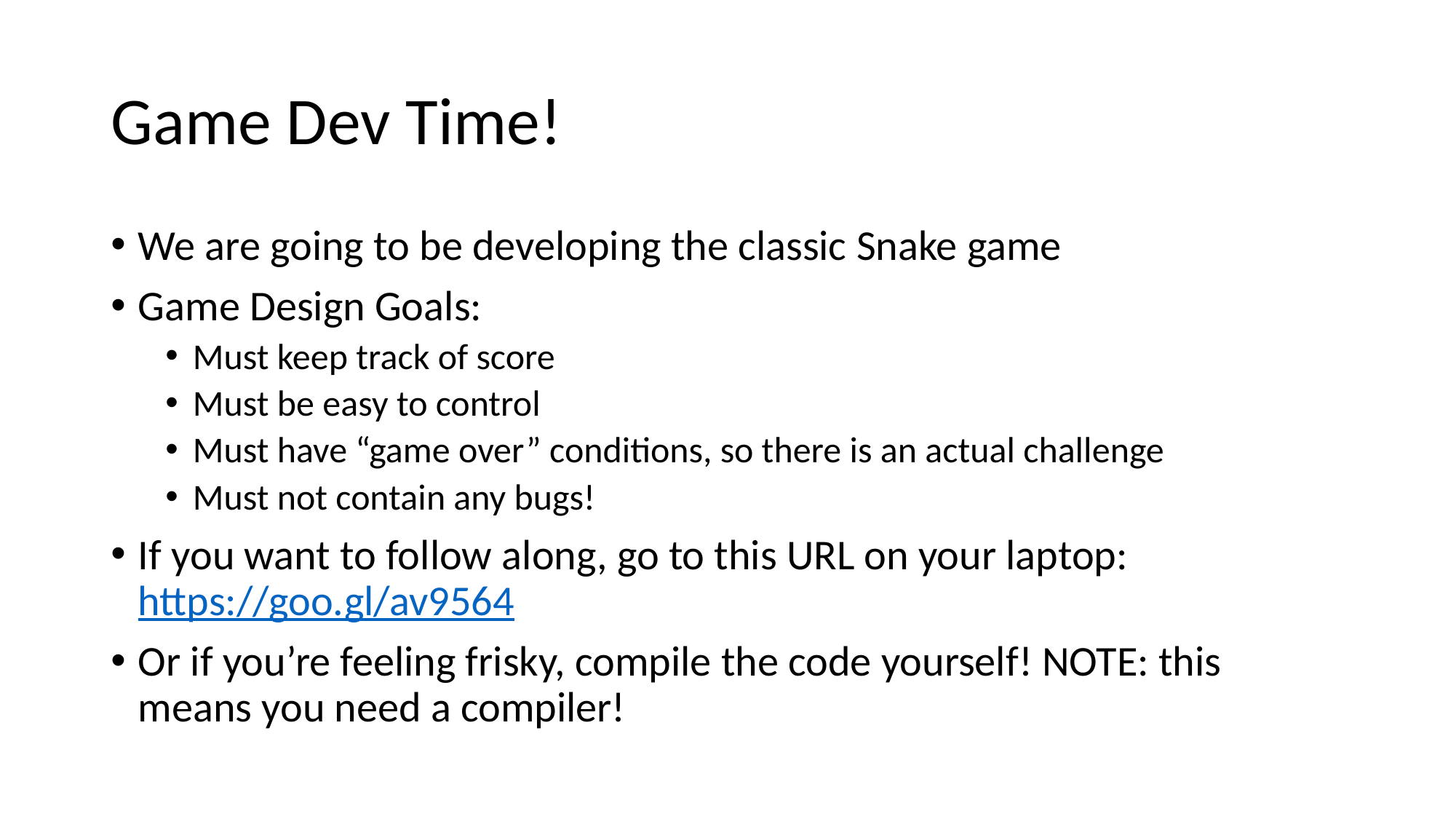

# Game Dev Time!
We are going to be developing the classic Snake game
Game Design Goals:
Must keep track of score
Must be easy to control
Must have “game over” conditions, so there is an actual challenge
Must not contain any bugs!
If you want to follow along, go to this URL on your laptop: https://goo.gl/av9564
Or if you’re feeling frisky, compile the code yourself! NOTE: this means you need a compiler!